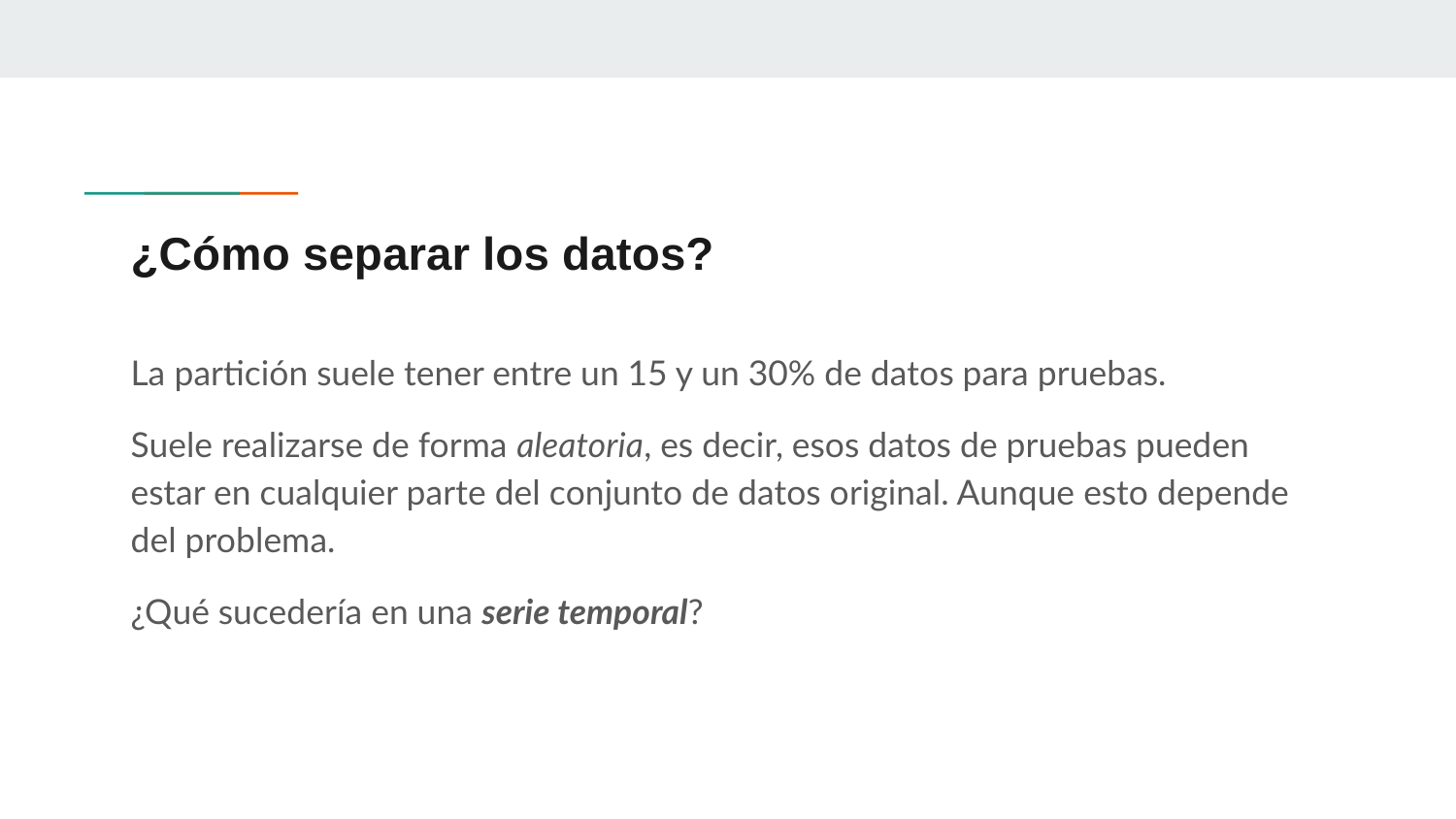

# ¿Cómo separar los datos?
La partición suele tener entre un 15 y un 30% de datos para pruebas.
Suele realizarse de forma aleatoria, es decir, esos datos de pruebas pueden estar en cualquier parte del conjunto de datos original. Aunque esto depende del problema.
¿Qué sucedería en una serie temporal?